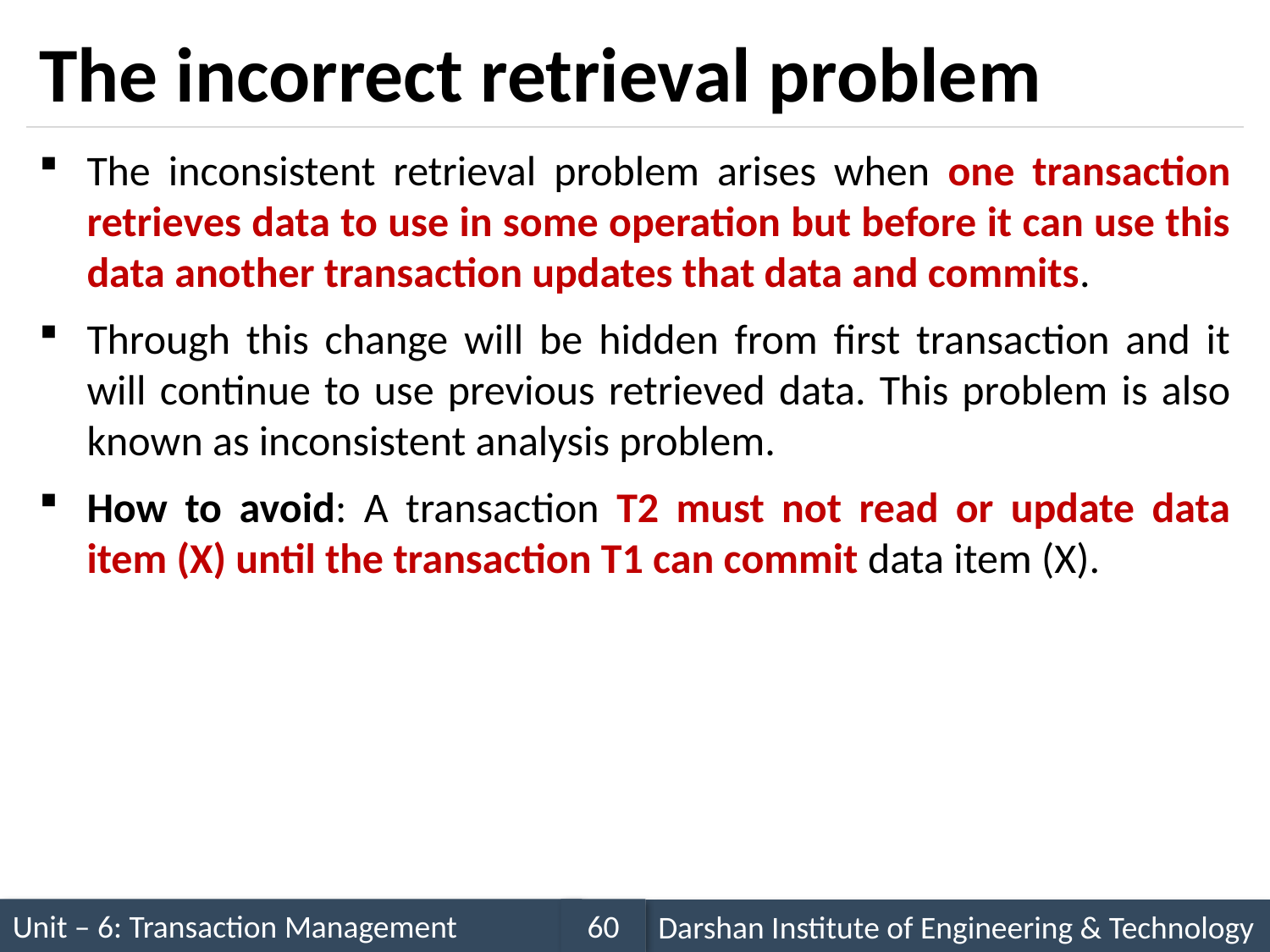

# The incorrect retrieval problem
The inconsistent retrieval problem arises when one transaction retrieves data to use in some operation but before it can use this data another transaction updates that data and commits.
Through this change will be hidden from first transaction and it will continue to use previous retrieved data. This problem is also known as inconsistent analysis problem.
How to avoid: A transaction T2 must not read or update data item (X) until the transaction T1 can commit data item (X).